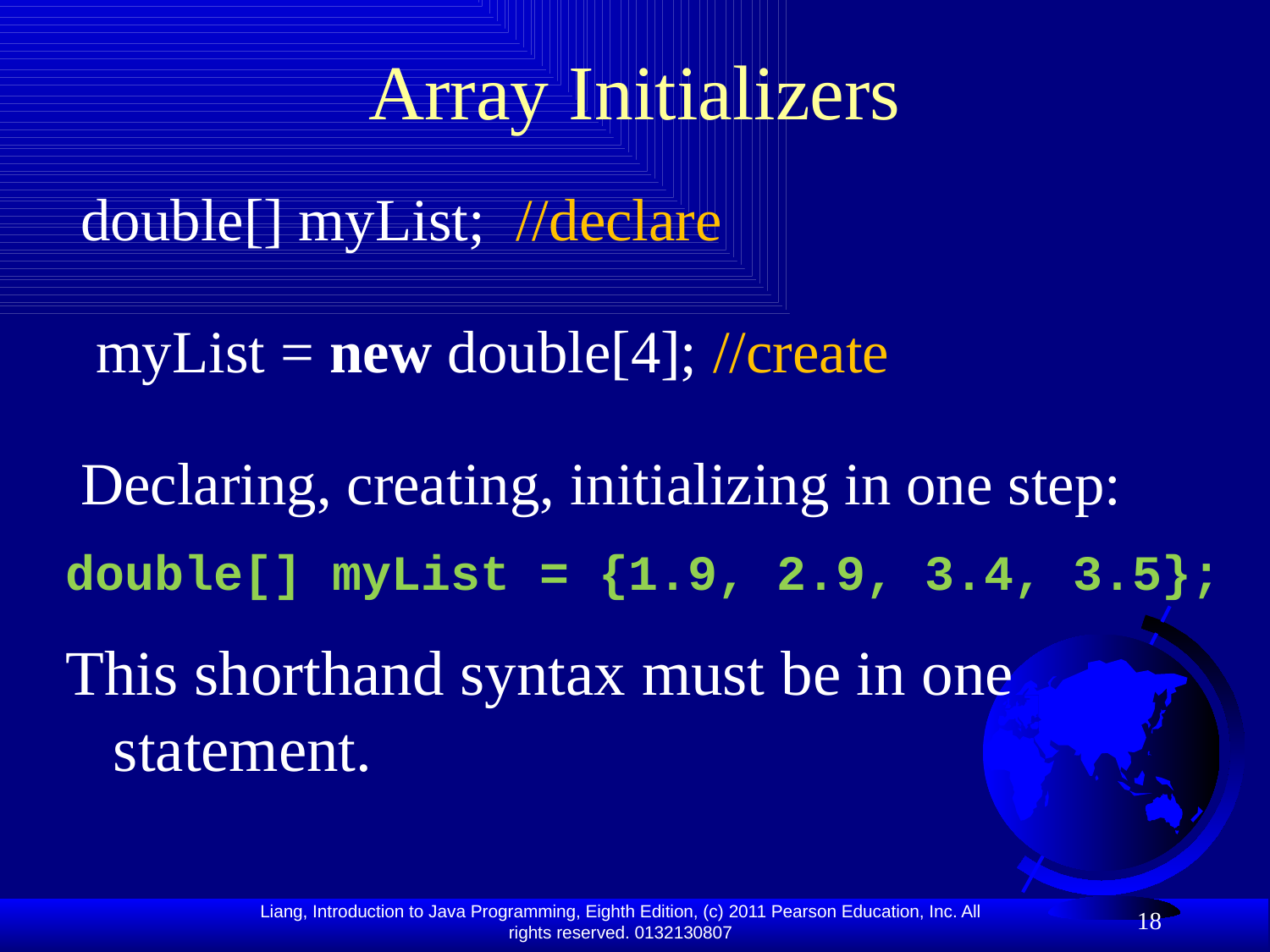

# Array Initializers
 double[] myList;  //declare
  myList = new double[4]; //create
 Declaring, creating, initializing in one step:
double[] myList = {1.9, 2.9, 3.4, 3.5};
This shorthand syntax must be in one statement.
18